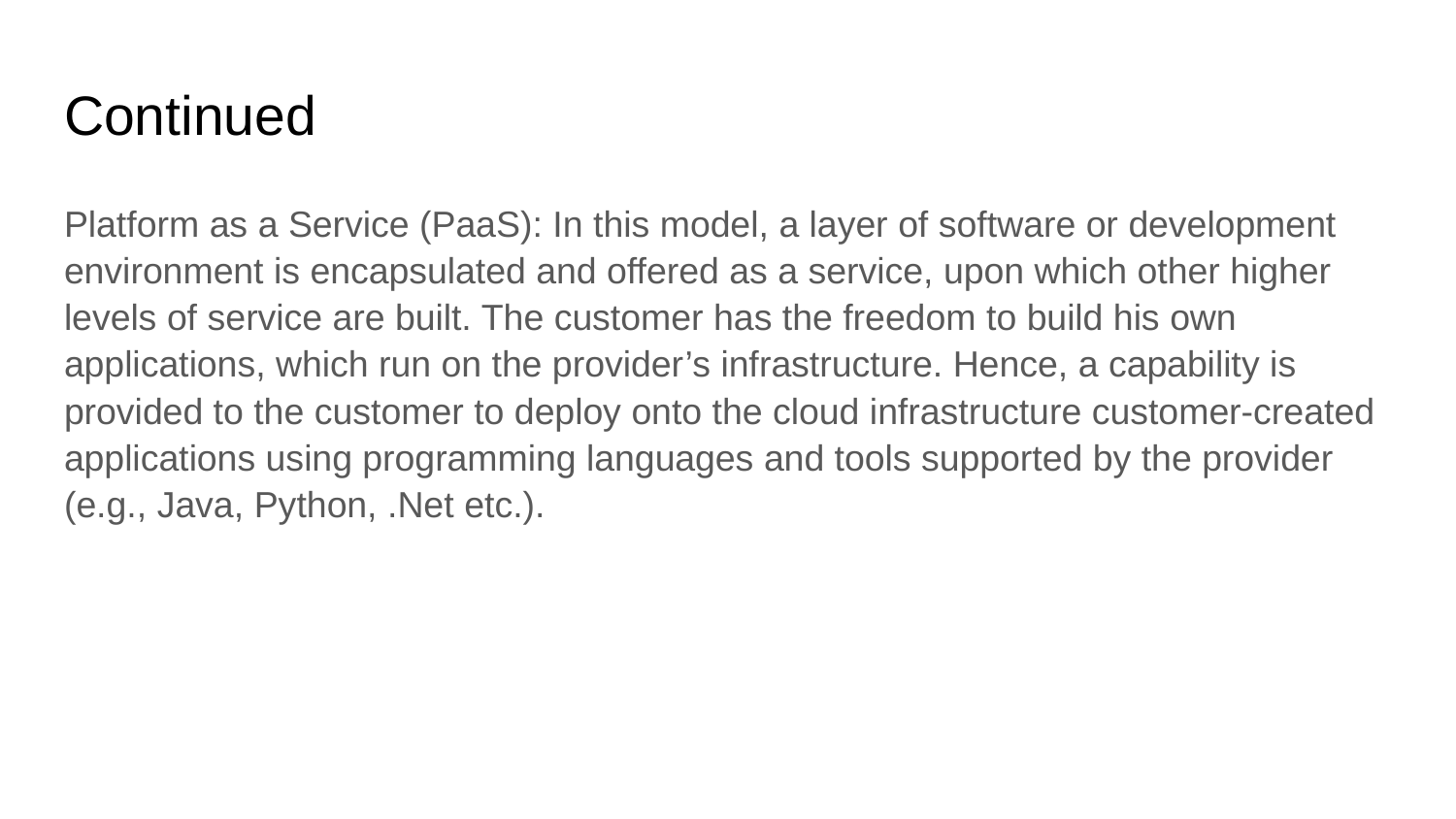

# Continued
Platform as a Service (PaaS): In this model, a layer of software or development environment is encapsulated and offered as a service, upon which other higher levels of service are built. The customer has the freedom to build his own applications, which run on the provider’s infrastructure. Hence, a capability is provided to the customer to deploy onto the cloud infrastructure customer-created applications using programming languages and tools supported by the provider (e.g., Java, Python, .Net etc.).